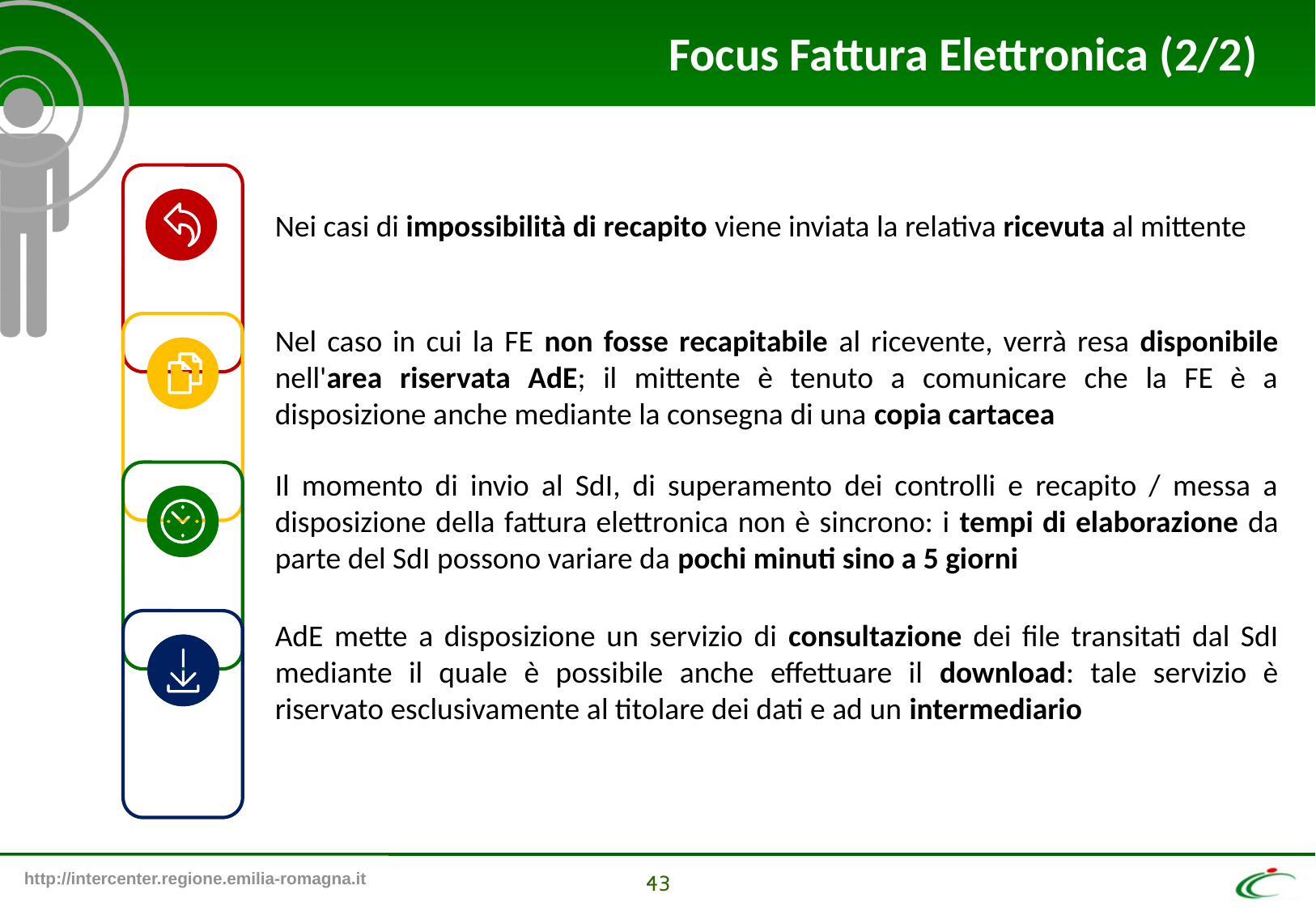

Focus Fattura Elettronica (2/2)

Nei casi di impossibilità di recapito viene inviata la relativa ricevuta al mittente

Nel caso in cui la FE non fosse recapitabile al ricevente, verrà resa disponibile nell'area riservata AdE; il mittente è tenuto a comunicare che la FE è a disposizione anche mediante la consegna di una copia cartacea

Il momento di invio al SdI, di superamento dei controlli e recapito / messa a disposizione della fattura elettronica non è sincrono: i tempi di elaborazione da parte del SdI possono variare da pochi minuti sino a 5 giorni

AdE mette a disposizione un servizio di consultazione dei file transitati dal SdI mediante il quale è possibile anche effettuare il download: tale servizio è riservato esclusivamente al titolare dei dati e ad un intermediario

43